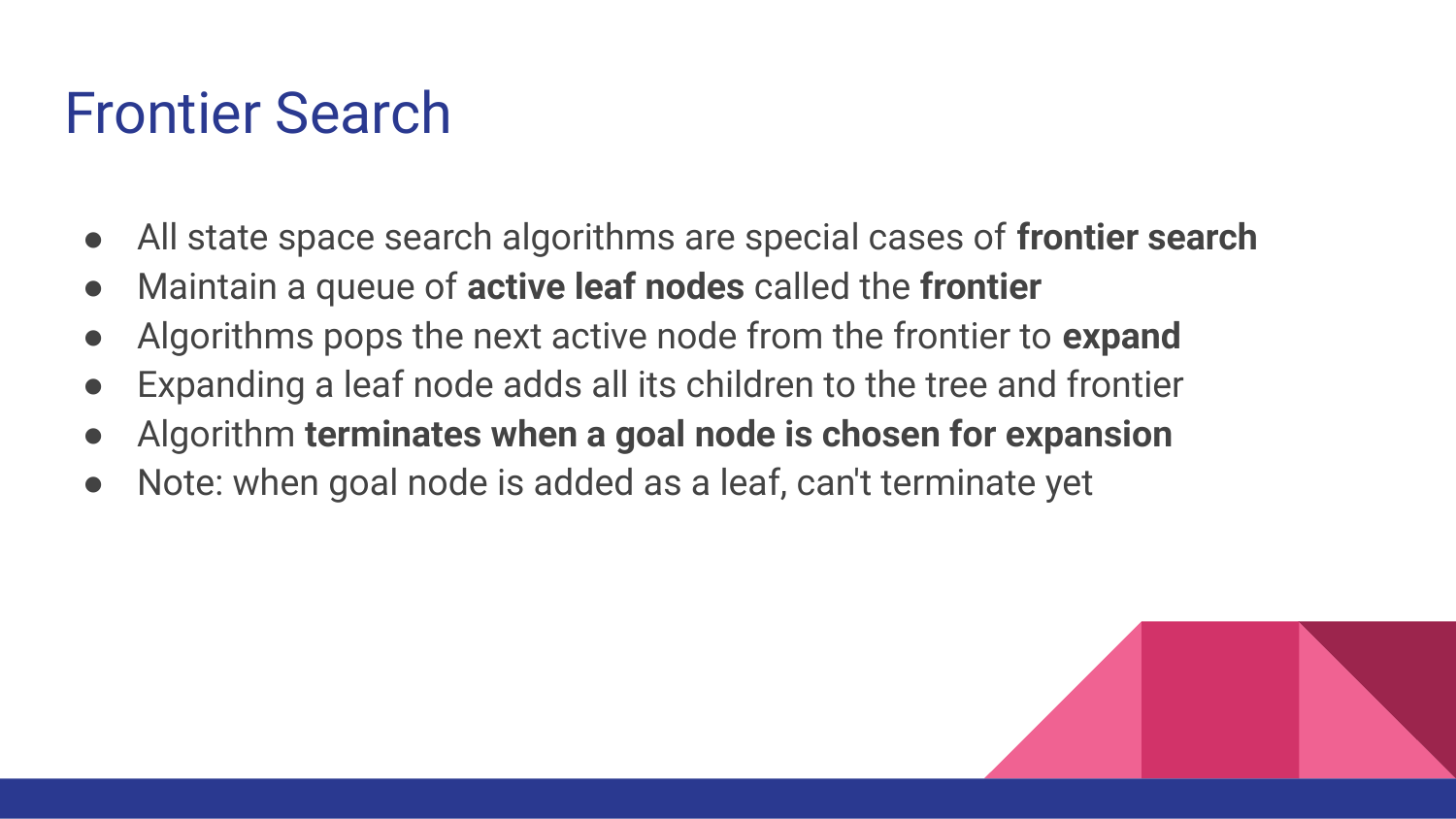

# Frontier Search
All state space search algorithms are special cases of frontier search
Maintain a queue of active leaf nodes called the frontier
Algorithms pops the next active node from the frontier to expand
Expanding a leaf node adds all its children to the tree and frontier
Algorithm terminates when a goal node is chosen for expansion
Note: when goal node is added as a leaf, can't terminate yet